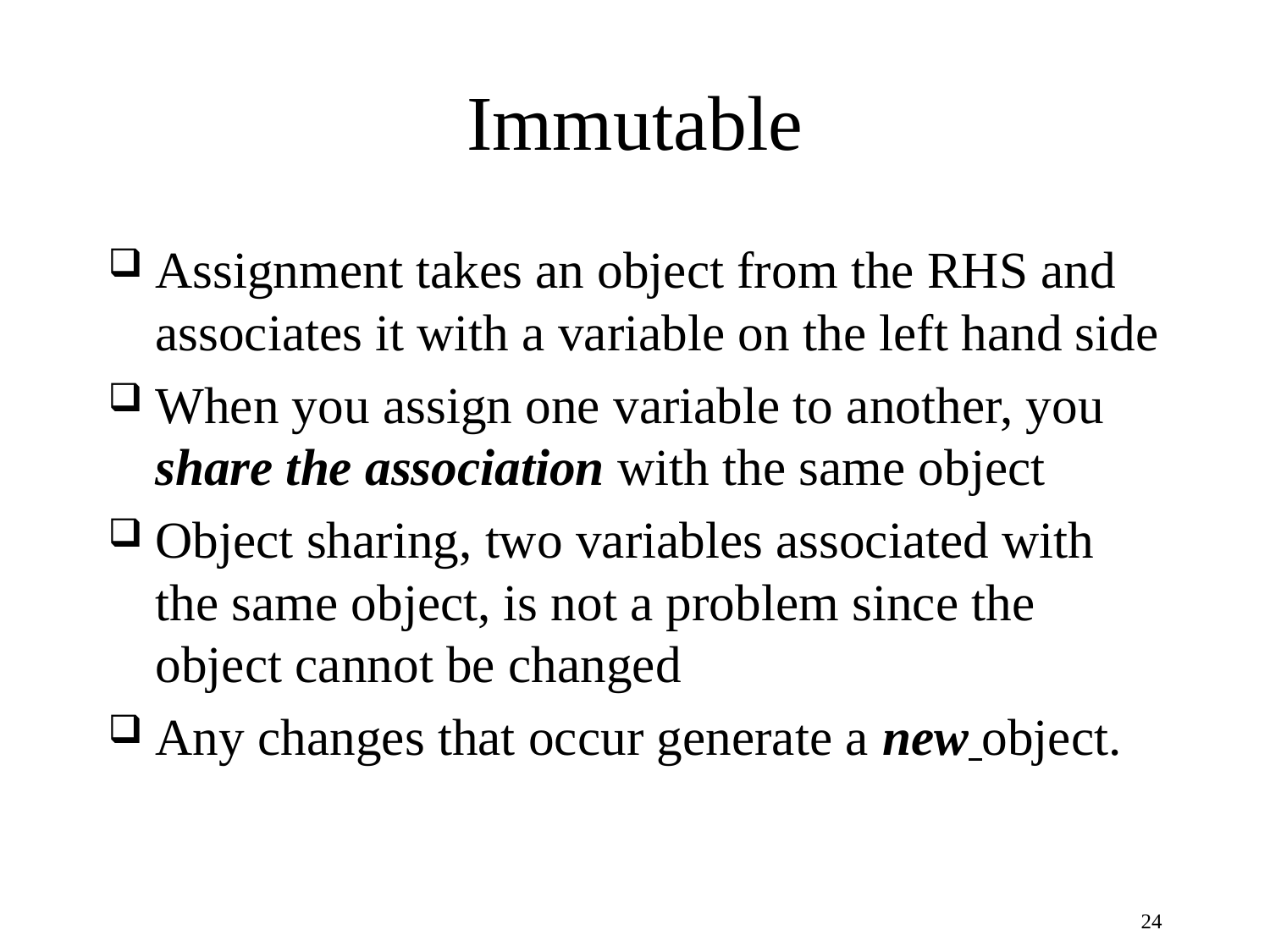

# Immutable
Assignment takes an object from the RHS and associates it with a variable on the left hand side
When you assign one variable to another, you share the association with the same object
Object sharing, two variables associated with the same object, is not a problem since the object cannot be changed
Any changes that occur generate a new object.
24